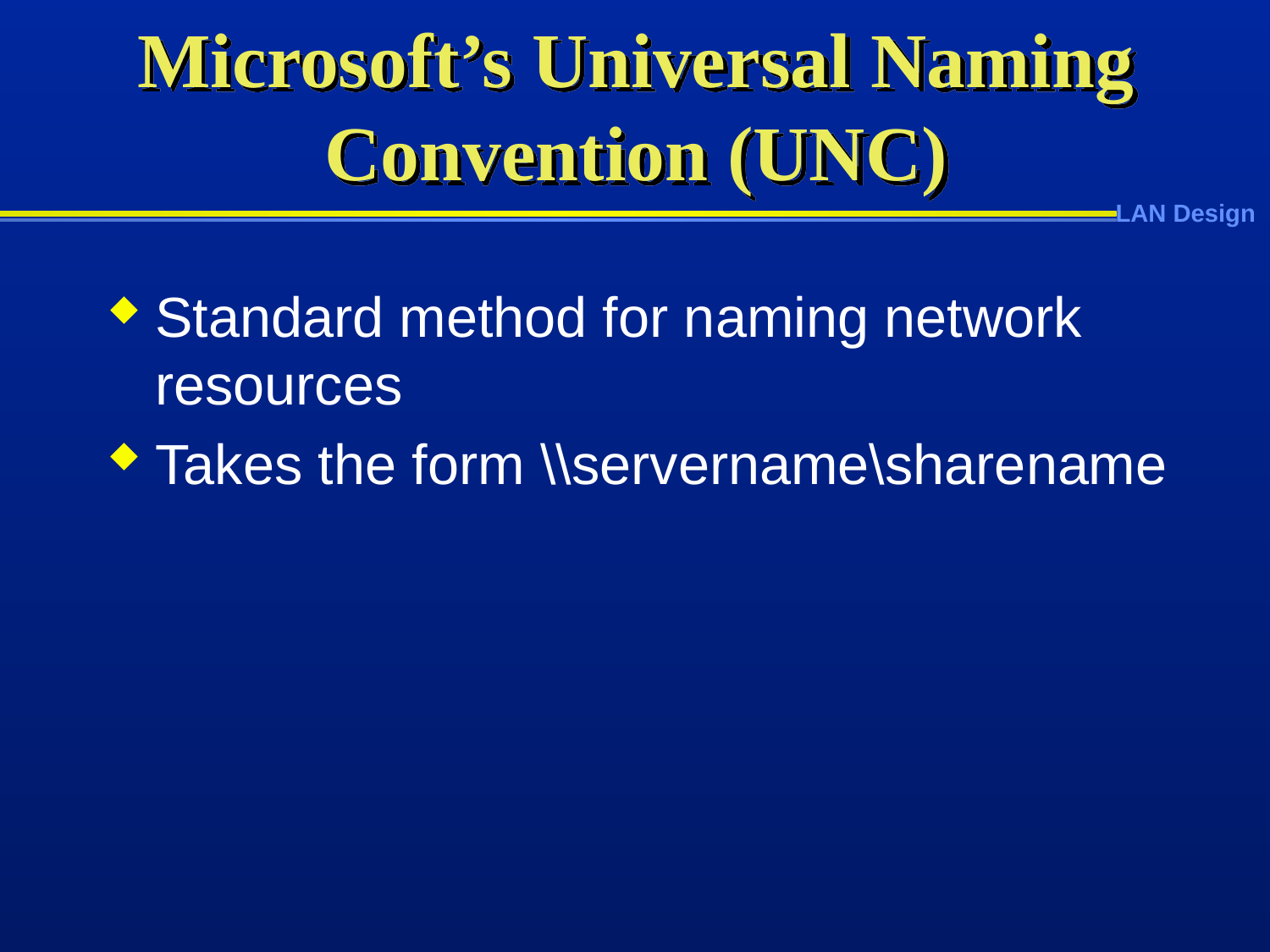

# Microsoft’s Universal Naming Convention (UNC)
Standard method for naming network resources
Takes the form \\servername\sharename